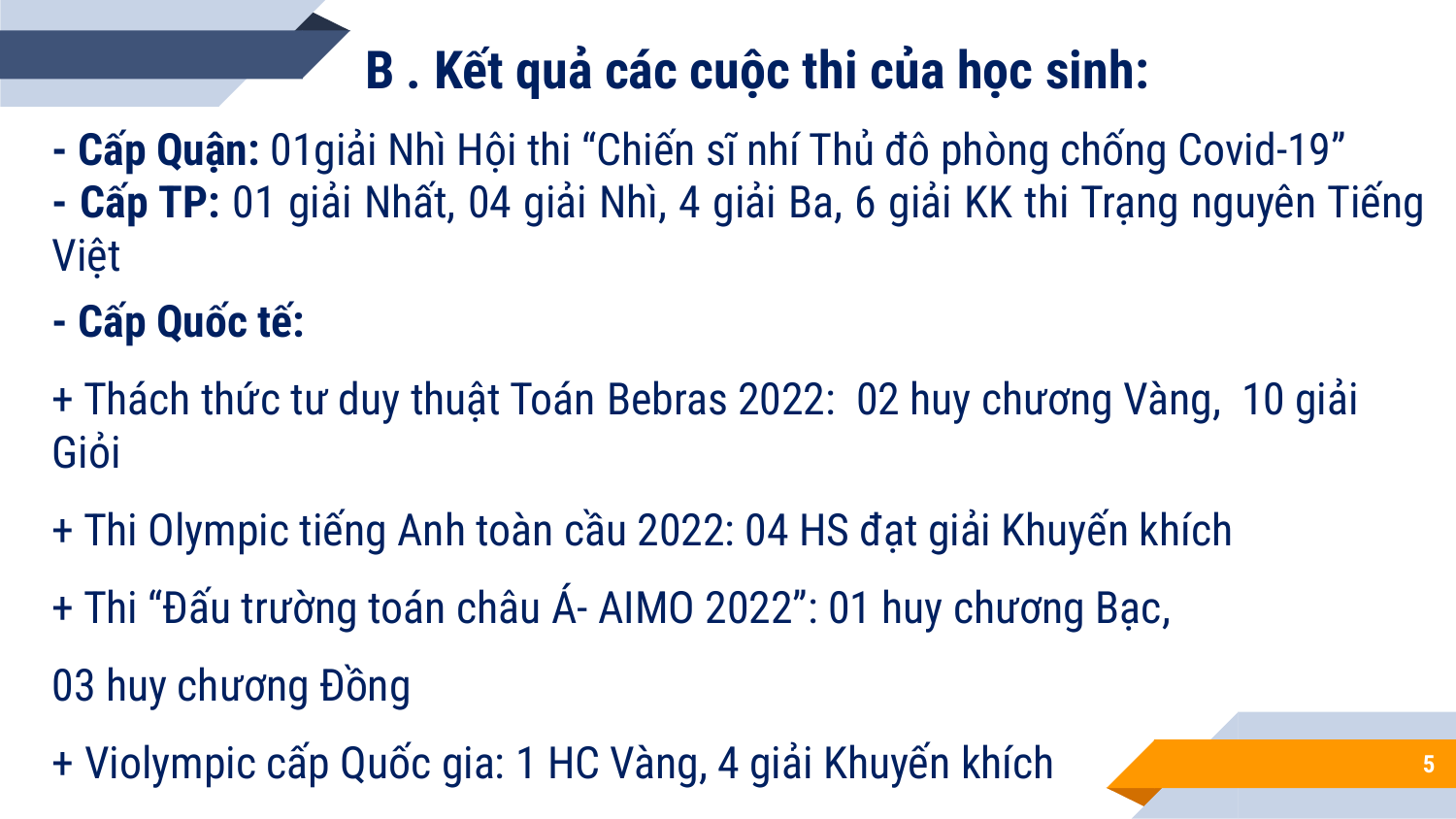

B . Kết quả các cuộc thi của học sinh:
- Cấp Quận: 01giải Nhì Hội thi “Chiến sĩ nhí Thủ đô phòng chống Covid-19”
- Cấp TP: 01 giải Nhất, 04 giải Nhì, 4 giải Ba, 6 giải KK thi Trạng nguyên Tiếng Việt
- Cấp Quốc tế:
+ Thách thức tư duy thuật Toán Bebras 2022:  02 huy chương Vàng,  10 giải Giỏi
+ Thi Olympic tiếng Anh toàn cầu 2022: 04 HS đạt giải Khuyến khích
+ Thi “Đấu trường toán châu Á- AIMO 2022”: 01 huy chương Bạc,
03 huy chương Đồng
+ Violympic cấp Quốc gia: 1 HC Vàng, 4 giải Khuyến khích
5